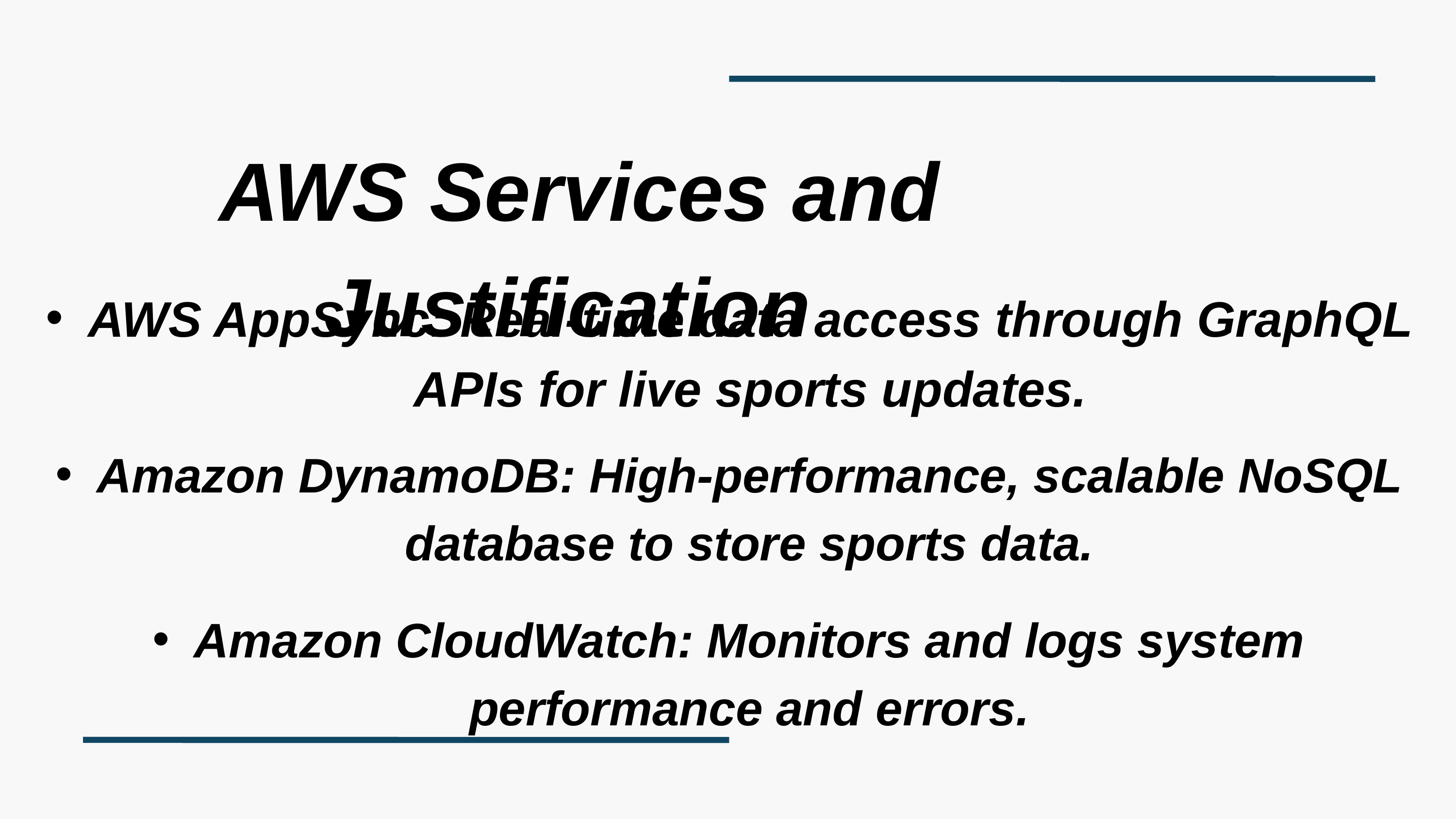

AWS Services and Justification
AWS AppSync: Real-time data access through GraphQL APIs for live sports updates.
Amazon DynamoDB: High-performance, scalable NoSQL database to store sports data.

Amazon CloudWatch: Monitors and logs system performance and errors.